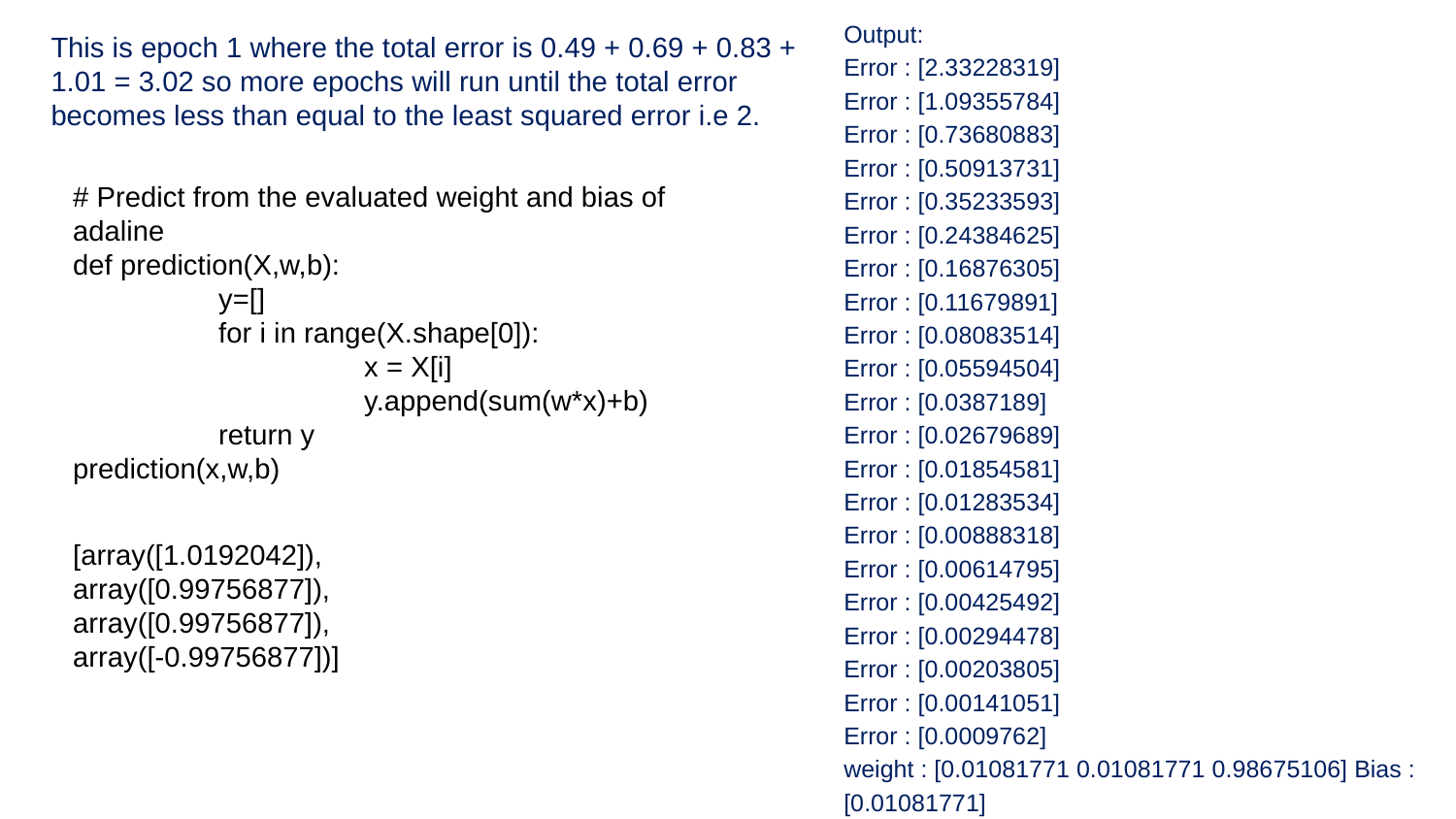

Output:
Error : [2.33228319]
Error : [1.09355784]
Error : [0.73680883]
Error : [0.50913731]
Error : [0.35233593]
Error : [0.24384625]
Error : [0.16876305]
Error : [0.11679891]
Error : [0.08083514]
Error : [0.05594504]
Error : [0.0387189]
Error : [0.02679689]
Error : [0.01854581]
Error : [0.01283534]
Error : [0.00888318]
Error : [0.00614795]
Error : [0.00425492]
Error : [0.00294478]
Error : [0.00203805]
Error : [0.00141051]
Error : [0.0009762]
weight : [0.01081771 0.01081771 0.98675106] Bias : [0.01081771]

This is epoch 1 where the total error is 0.49 + 0.69 + 0.83 + 1.01 = 3.02 so more epochs will run until the total error becomes less than equal to the least squared error i.e 2.
# Predict from the evaluated weight and bias of adaline
def prediction(X,w,b):
	y=[]
	for i in range(X.shape[0]):
		x = X[i]
		y.append(sum(w*x)+b)
	return y
prediction(x,w,b)

[array([1.0192042]), array([0.99756877]), array([0.99756877]),
array([-0.99756877])]